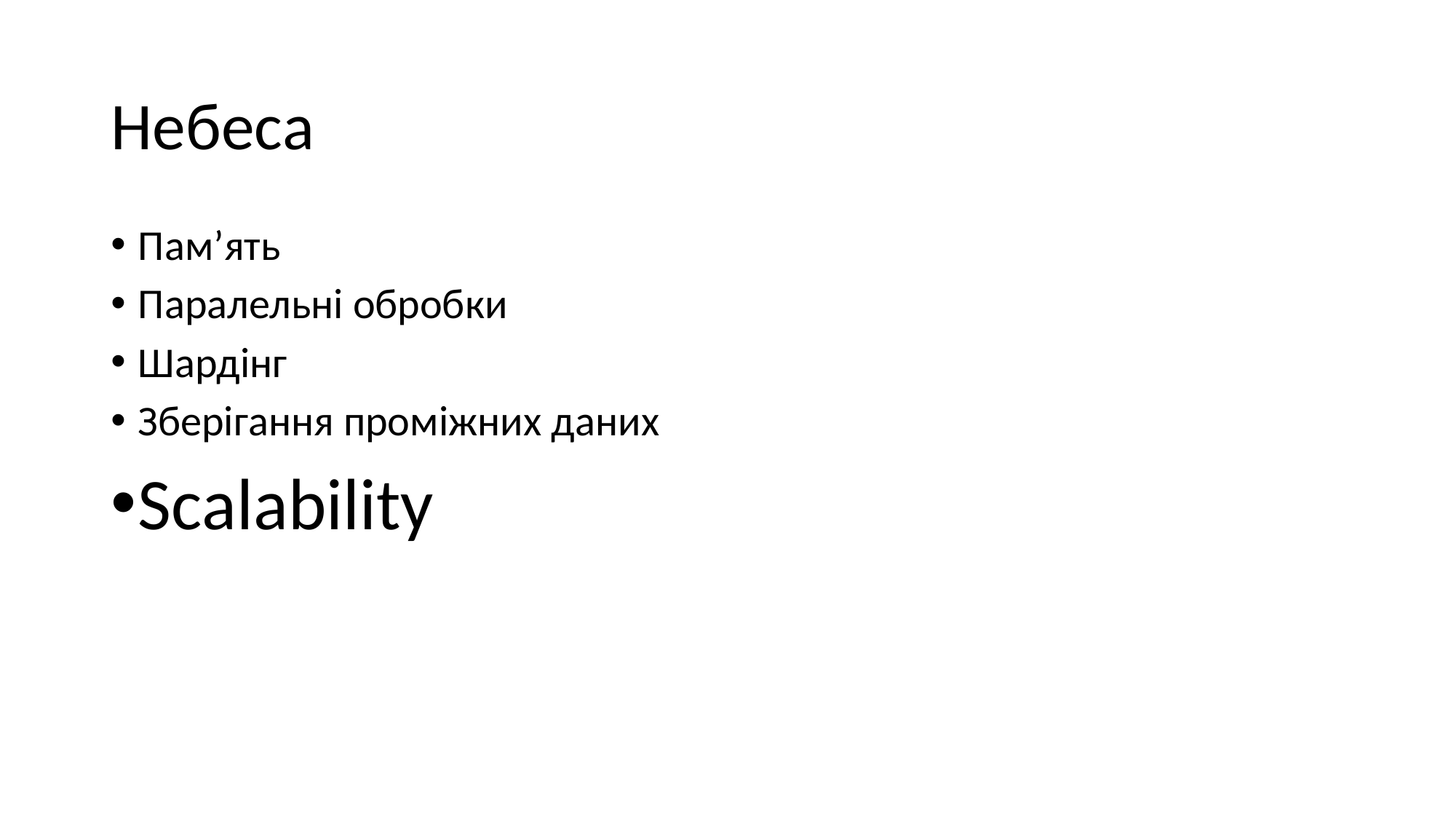

# Небеса
Пам’ять
Паралельні обробки
Шардінг
Зберігання проміжних даних
Scalability